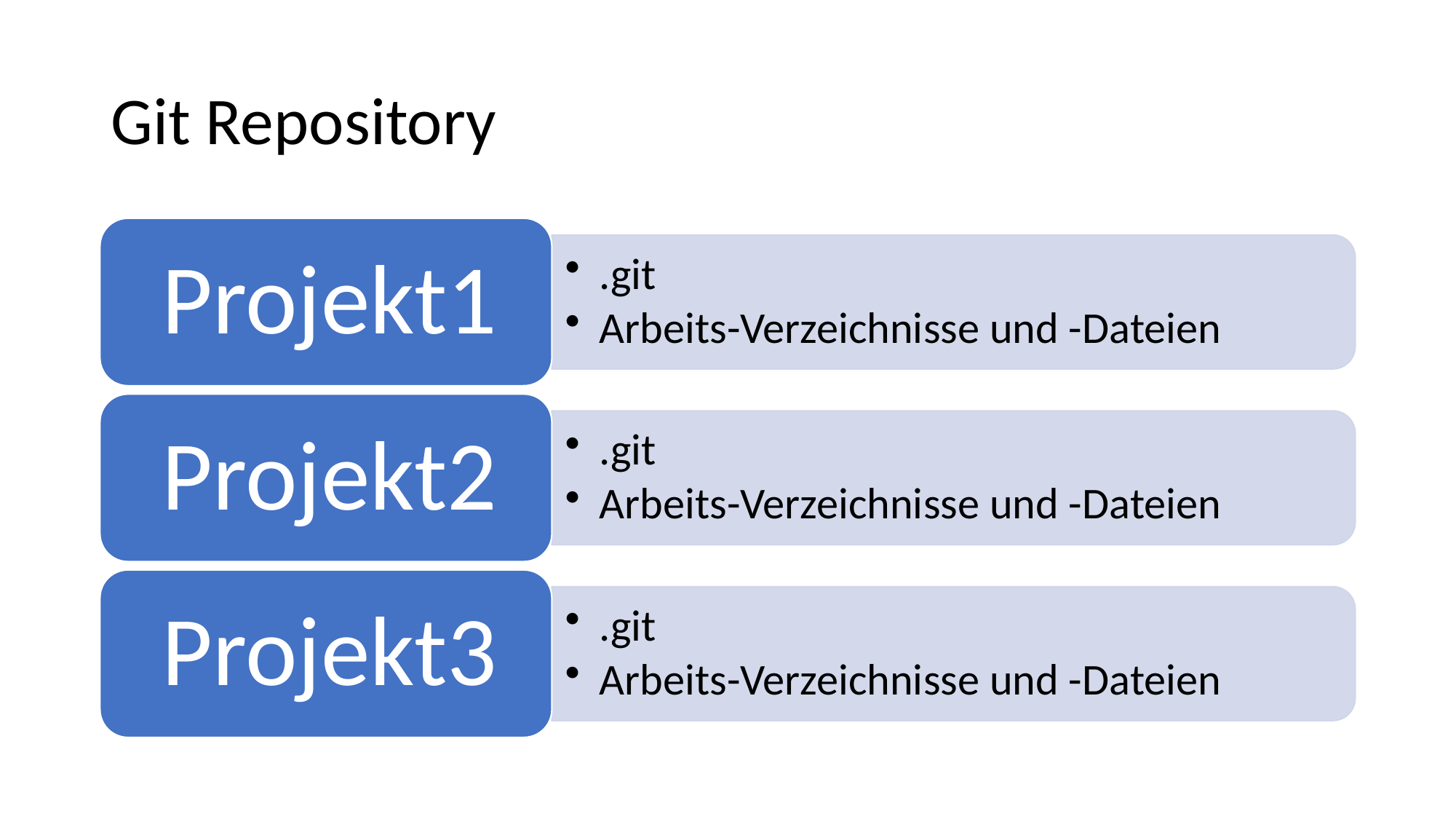

# Git Repository
.git
Arbeits-Verzeichnisse und -Dateien
Projekt1
.git
Arbeits-Verzeichnisse und -Dateien
Projekt2
.git
Arbeits-Verzeichnisse und -Dateien
Projekt3